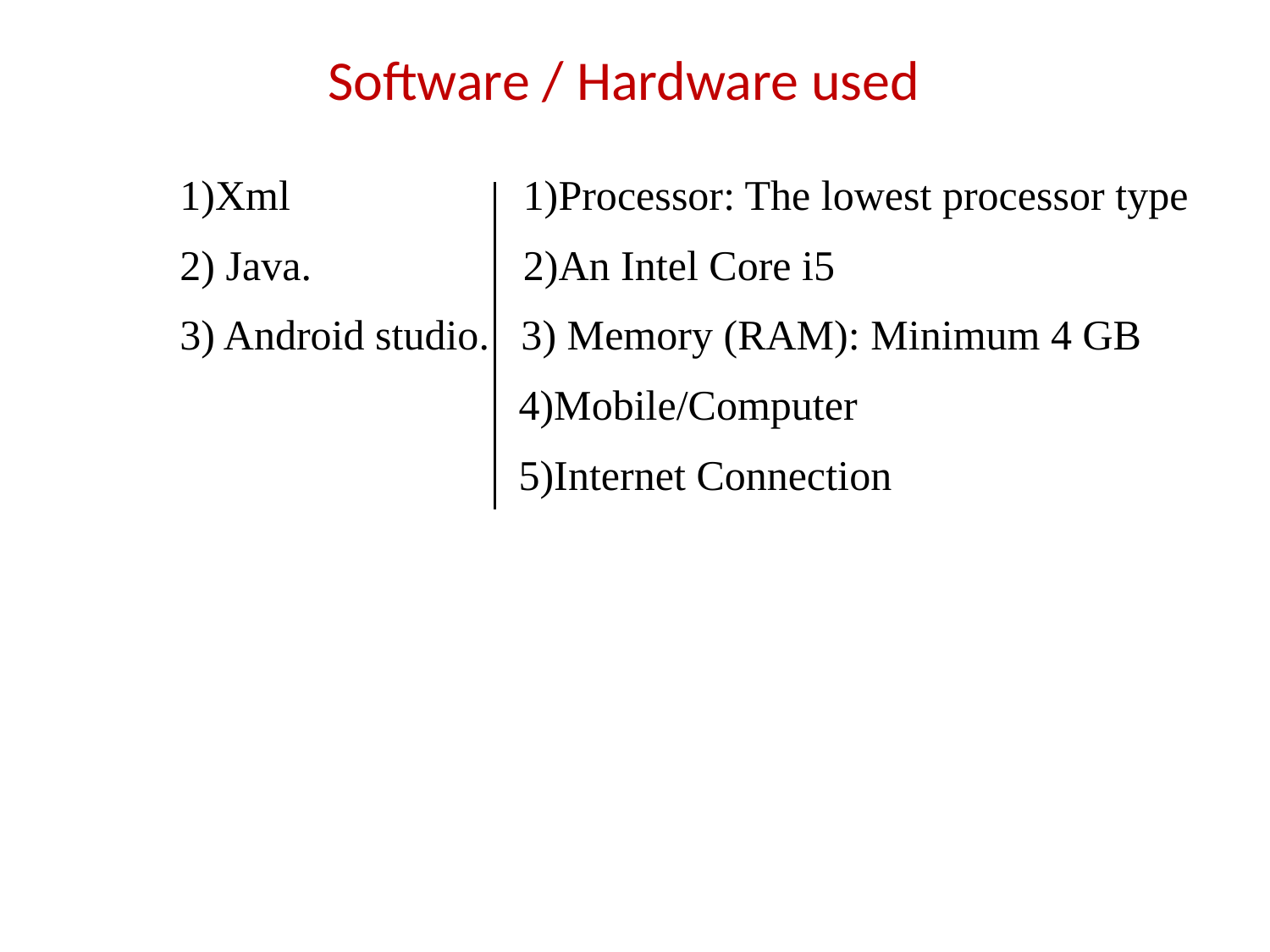

# Software / Hardware used
1)Xml                      1)Processor: The lowest processor type
2) Java.                    2)An Intel Core i5
3) Android studio.   3) Memory (RAM): Minimum 4 GB
                                4)Mobile/Computer
                                5)Internet Connection